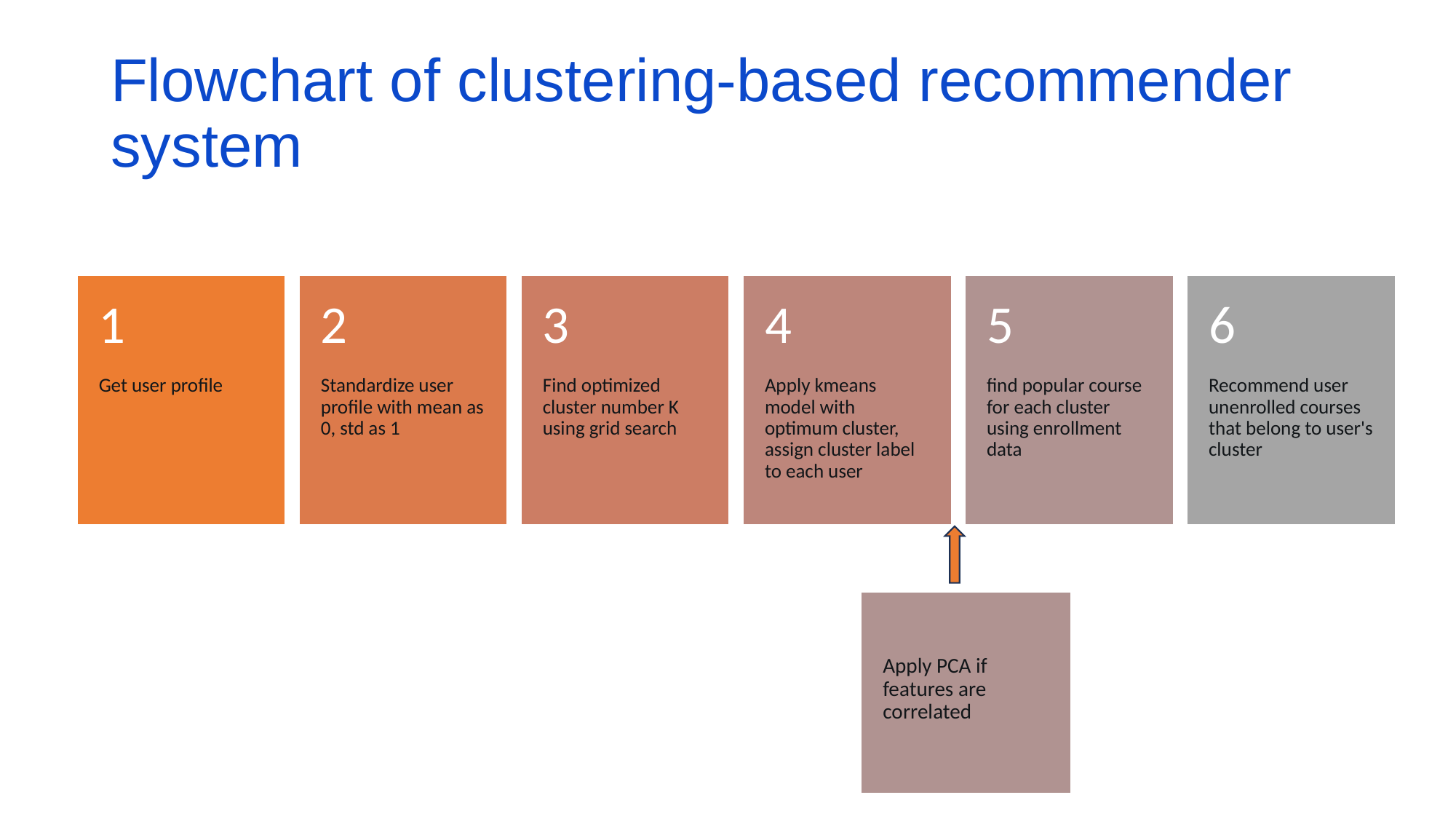

# Flowchart of clustering-based recommender system
Get user profile
1
Standardize user profile with mean as 0, std as 1
2
Find optimized cluster number K using grid search
3
Apply kmeans model with optimum cluster, assign cluster label to each user
4
find popular course for each cluster using enrollment data
5
Recommend user unenrolled courses that belong to user's cluster
6

Apply PCA if features are correlated